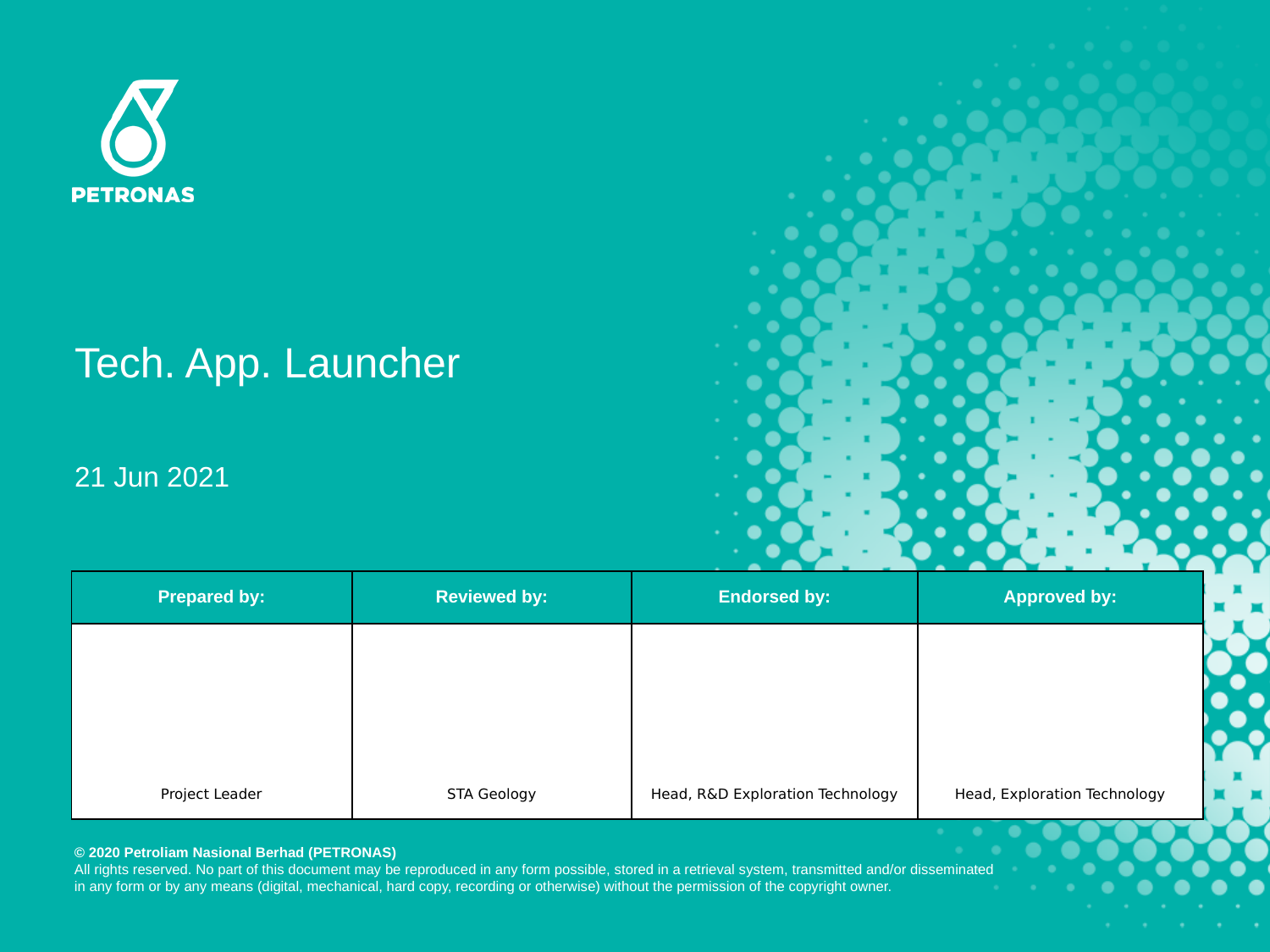

# Tech. App. Launcher
21 Jun 2021

| Prepared by: | Reviewed by: | Endorsed by: | Approved by: |
| --- | --- | --- | --- |
| Project Leader | STA Geology | Head, R&D Exploration Technology | Head, Exploration Technology |